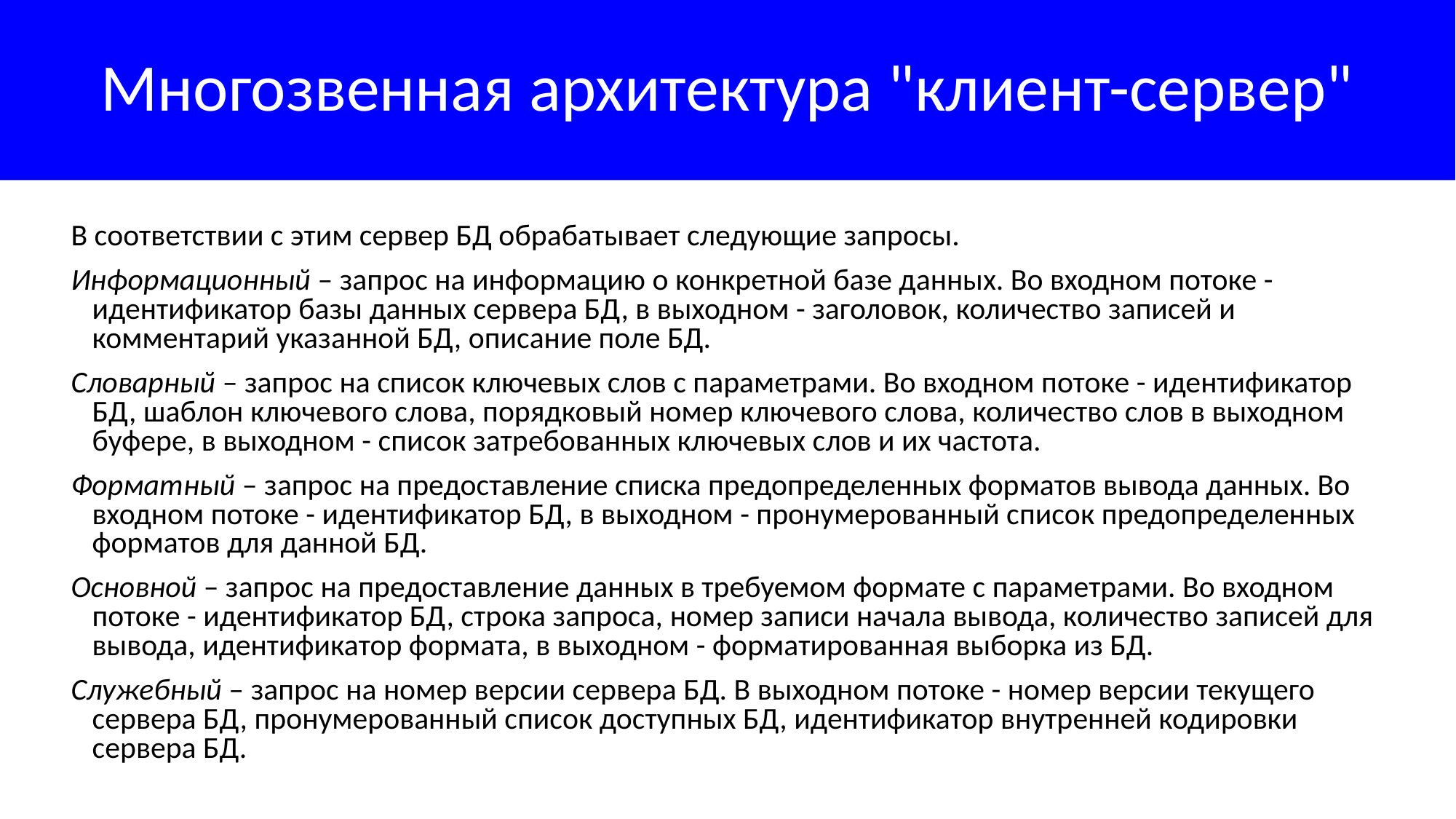

Многозвенная архитектура "клиент-сервер"
В соответствии с этим сервер БД обрабатывает следующие запросы.
Информационный – запрос на информацию о конкретной базе данных. Во входном потоке - идентификатор базы данных сервера БД, в выходном - заголовок, количество записей и комментарий указанной БД, описание поле БД.
Словарный – запрос на список ключевых слов с параметрами. Во входном потоке - идентификатор БД, шаблон ключевого слова, порядковый номер ключевого слова, количество слов в выходном буфере, в выходном - список затребованных ключевых слов и их частота.
Форматный – запрос на предоставление списка предопределенных форматов вывода данных. Во входном потоке - идентификатор БД, в выходном - пронумерованный список предопределенных форматов для данной БД.
Основной – запрос на предоставление данных в требуемом формате с параметрами. Во входном потоке - идентификатор БД, строка запроса, номер записи начала вывода, количество записей для вывода, идентификатор формата, в выходном - форматированная выборка из БД.
Служебный – запрос на номер версии сервера БД. В выходном потоке - номер версии текущего сервера БД, пронумерованный список доступных БД, идентификатор внутренней кодировки сервера БД.